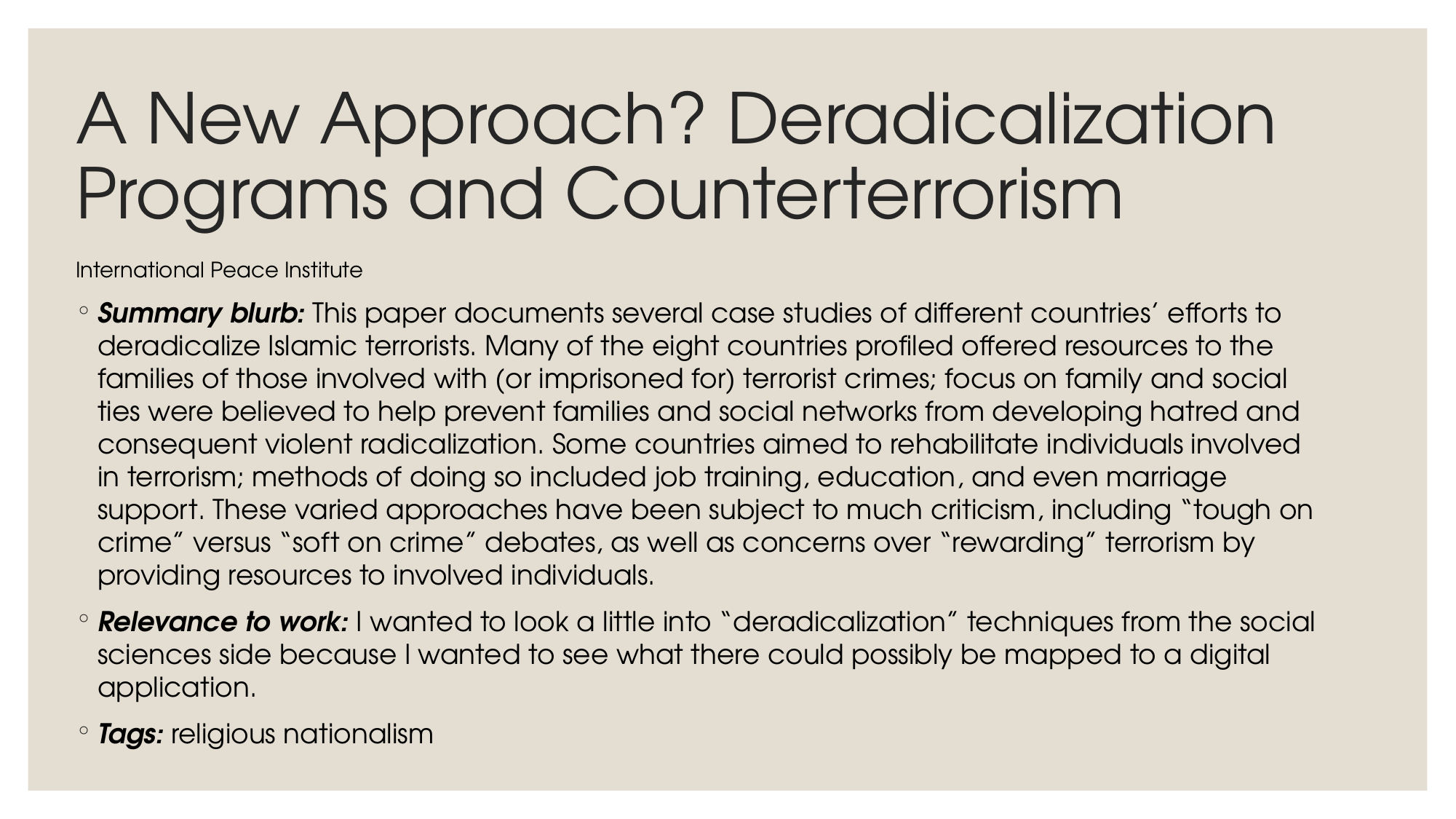

# A New Approach? Deradicalization Programs and Counterterrorism
International Peace Institute
Summary blurb: This paper documents several case studies of different countries’ efforts to deradicalize Islamic terrorists. Many of the eight countries profiled offered resources to the families of those involved with (or imprisoned for) terrorist crimes; focus on family and social ties were believed to help prevent families and social networks from developing hatred and consequent violent radicalization. Some countries aimed to rehabilitate individuals involved in terrorism; methods of doing so included job training, education, and even marriage support. These varied approaches have been subject to much criticism, including “tough on crime” versus “soft on crime” debates, as well as concerns over “rewarding” terrorism by providing resources to involved individuals.
Relevance to work: I wanted to look a little into “deradicalization” techniques from the social sciences side because I wanted to see what there could possibly be mapped to a digital application.
Tags: religious nationalism